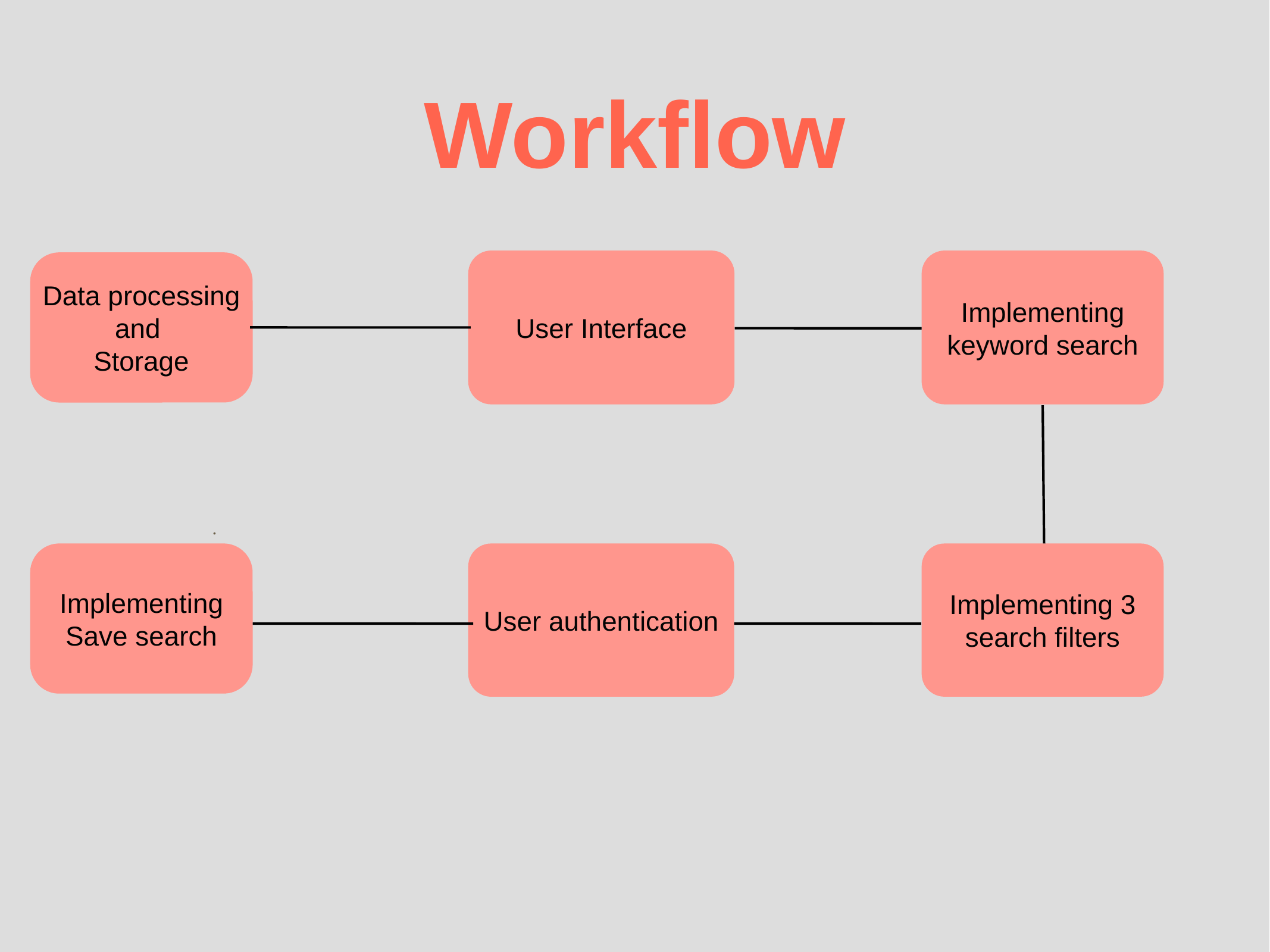

# Workflow

.

User Interface

Implementing keyword search

Data processing and
Storage

Implementing Save search

Implementing 3 search filters

User authentication